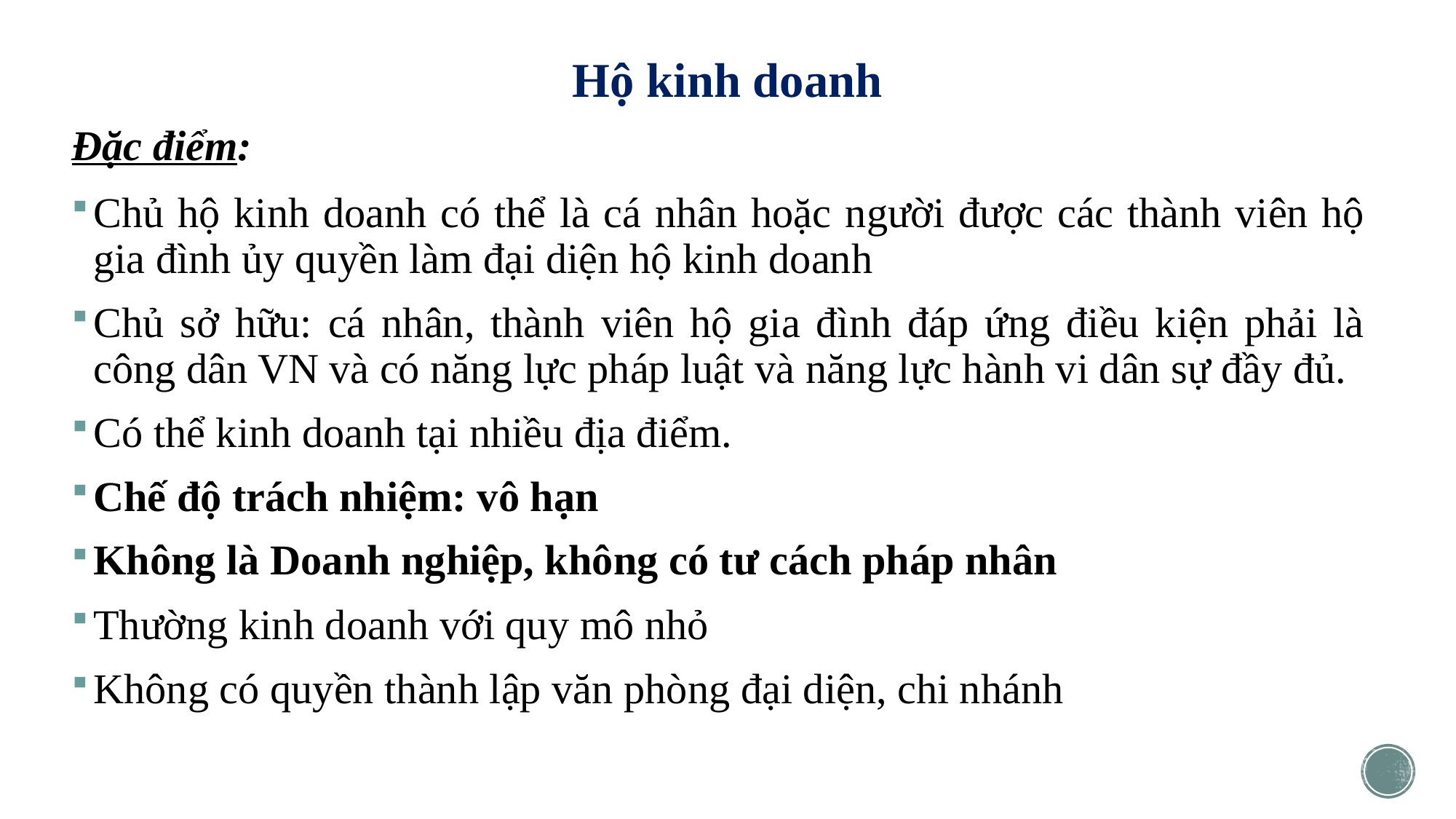

# Hộ kinh doanh
Đặc điểm:
Chủ hộ kinh doanh có thể là cá nhân hoặc người được các thành viên hộ gia đình ủy quyền làm đại diện hộ kinh doanh
Chủ sở hữu: cá nhân, thành viên hộ gia đình đáp ứng điều kiện phải là công dân VN và có năng lực pháp luật và năng lực hành vi dân sự đầy đủ.
Có thể kinh doanh tại nhiều địa điểm.
Chế độ trách nhiệm: vô hạn
Không là Doanh nghiệp, không có tư cách pháp nhân
Thường kinh doanh với quy mô nhỏ
Không có quyền thành lập văn phòng đại diện, chi nhánh